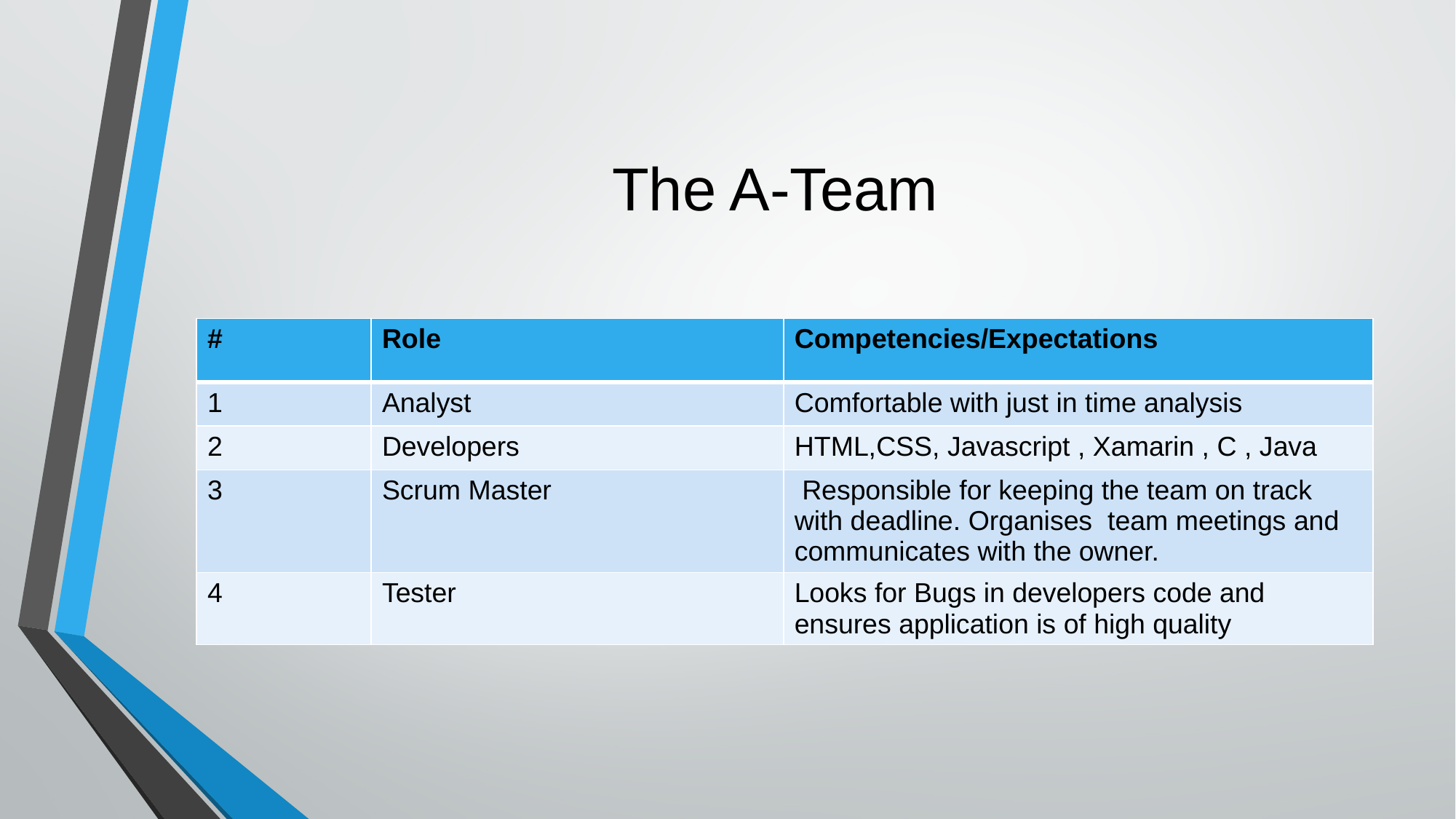

# The A-Team

| # | Role | Competencies/Expectations |
| --- | --- | --- |
| 1 | Analyst | Comfortable with just in time analysis |
| 2 | Developers | HTML,CSS, Javascript , Xamarin , C , Java |
| 3 | Scrum Master | Responsible for keeping the team on track with deadline. Organises team meetings and communicates with the owner. |
| 4 | Tester | Looks for Bugs in developers code and ensures application is of high quality |